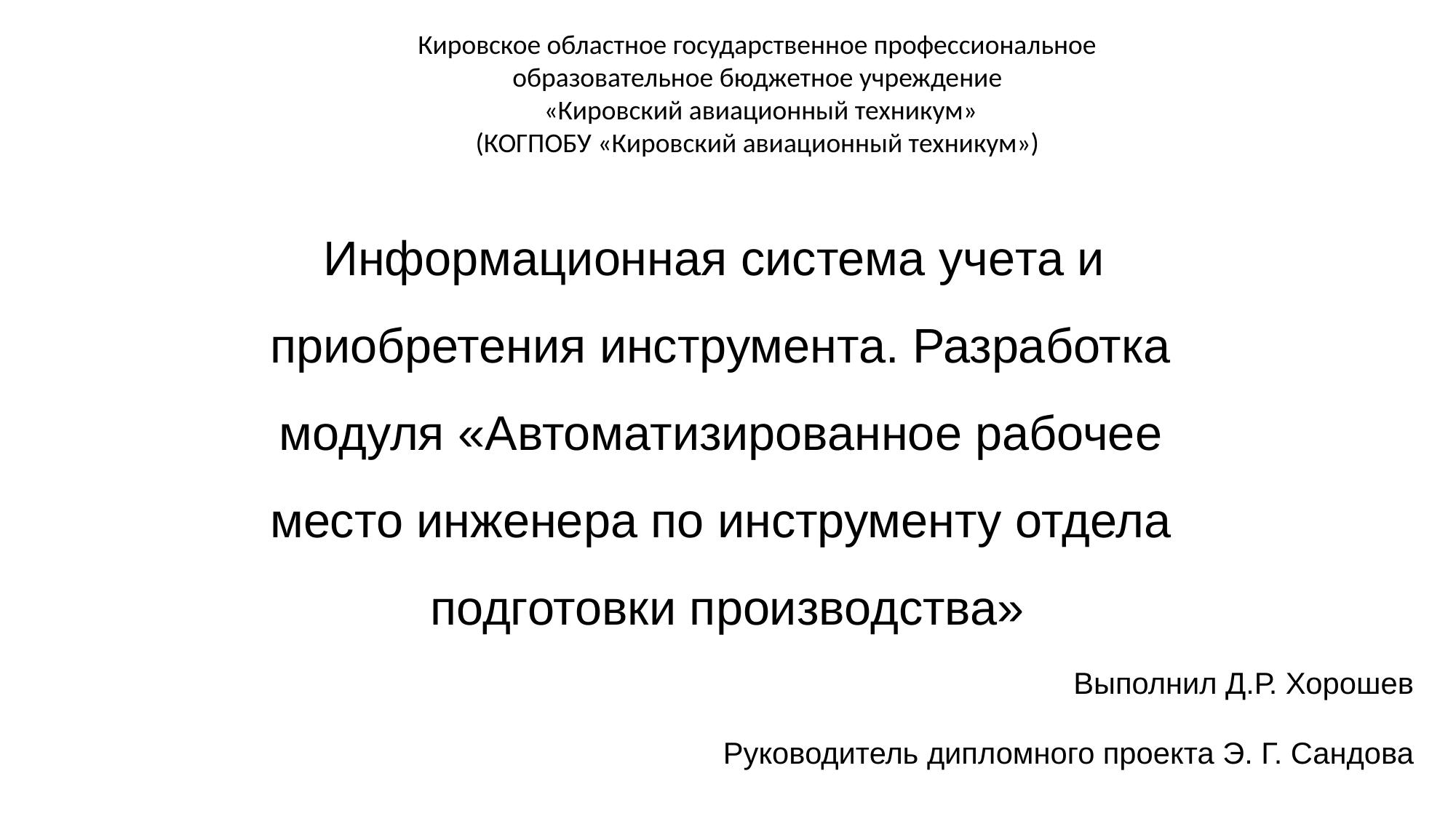

Кировское областное государственное профессиональное
образовательное бюджетное учреждение
 «Кировский авиационный техникум»
(КОГПОБУ «Кировский авиационный техникум»)
# Информационная система учeта и приобретения инструмента. Разработка модуля «Автоматизированное рабочее место инженера по инструменту отдела подготовки производства»
Выполнил Д.Р. Хорошев
Руководитель дипломного проекта Э. Г. Сандова